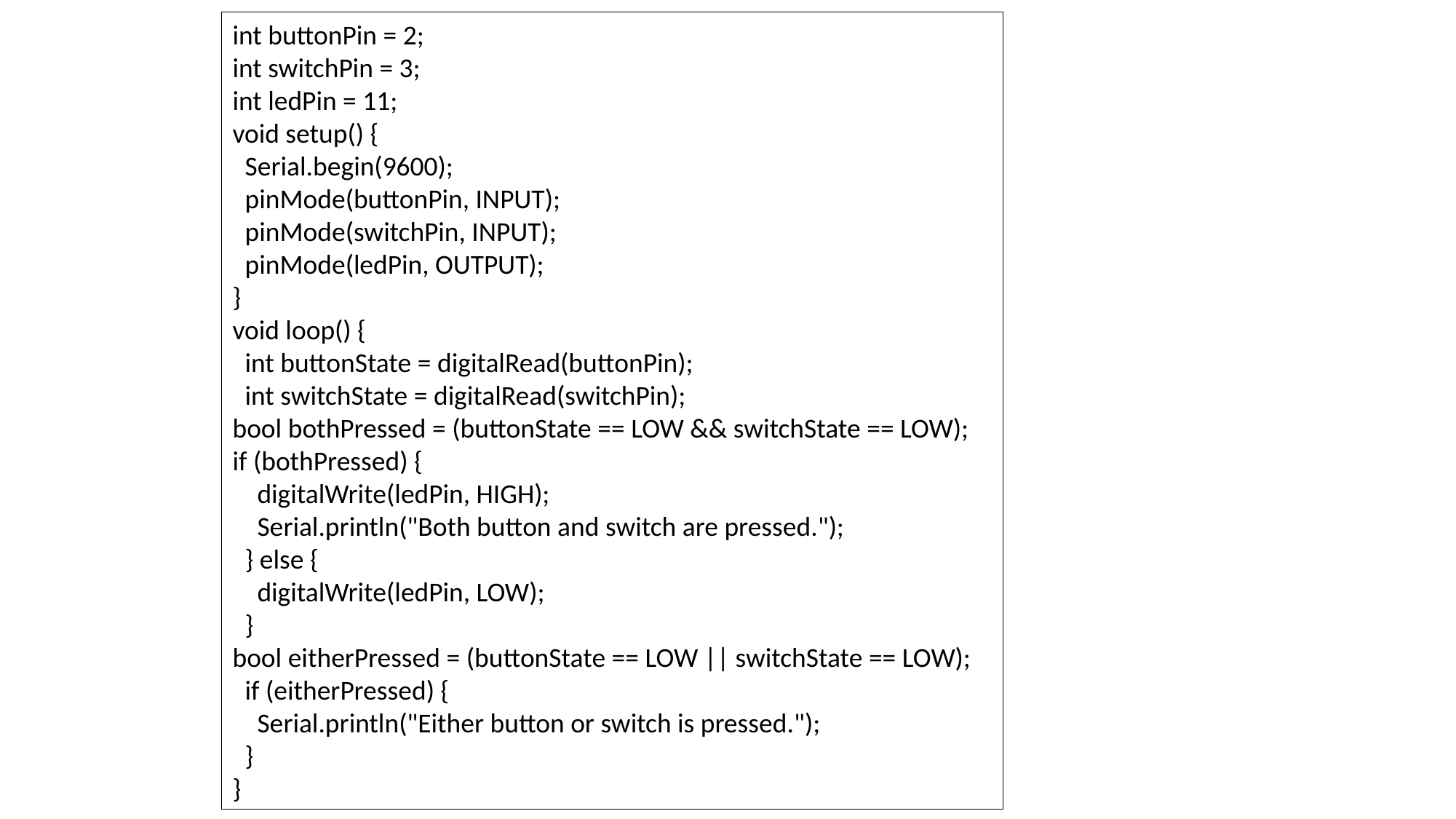

int buttonPin = 2;
int switchPin = 3;
int ledPin = 11;
void setup() {
  Serial.begin(9600);
  pinMode(buttonPin, INPUT);
  pinMode(switchPin, INPUT);
  pinMode(ledPin, OUTPUT);
}
void loop() {
  int buttonState = digitalRead(buttonPin);
  int switchState = digitalRead(switchPin);
bool bothPressed = (buttonState == LOW && switchState == LOW);
if (bothPressed) {
    digitalWrite(ledPin, HIGH);
    Serial.println("Both button and switch are pressed.");
  } else {
    digitalWrite(ledPin, LOW);
  }
bool eitherPressed = (buttonState == LOW || switchState == LOW);
  if (eitherPressed) {
    Serial.println("Either button or switch is pressed.");
  }
}